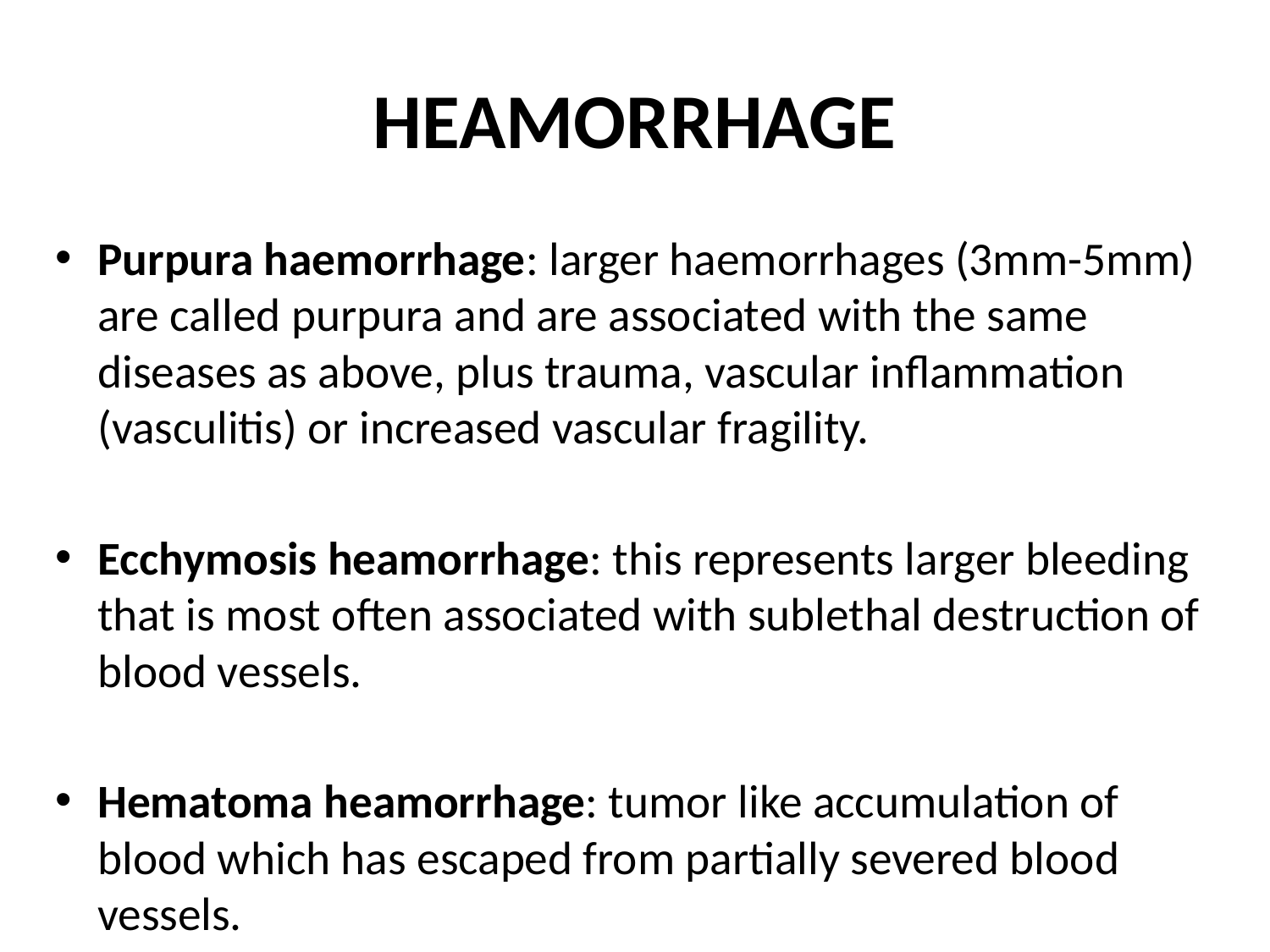

# HEAMORRHAGE
Purpura haemorrhage: larger haemorrhages (3mm-5mm) are called purpura and are associated with the same diseases as above, plus trauma, vascular inflammation (vasculitis) or increased vascular fragility.

Ecchymosis heamorrhage: this represents larger bleeding that is most often associated with sublethal destruction of blood vessels.

Hematoma heamorrhage: tumor like accumulation of blood which has escaped from partially severed blood vessels.